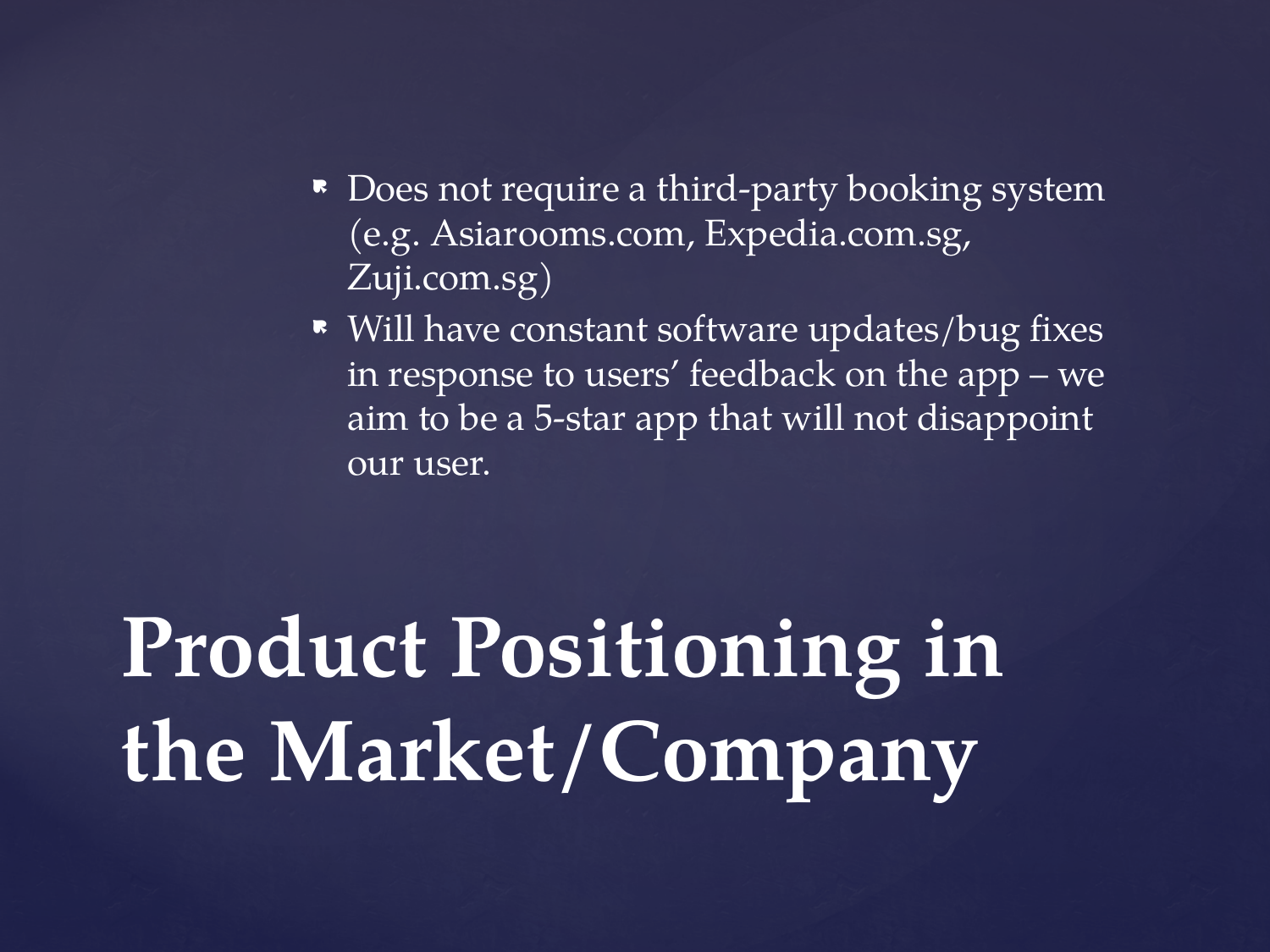

Does not require a third-party booking system (e.g. Asiarooms.com, Expedia.com.sg, Zuji.com.sg)
Will have constant software updates/bug fixes in response to users’ feedback on the app – we aim to be a 5-star app that will not disappoint our user.

# Product Positioning in the Market/Company